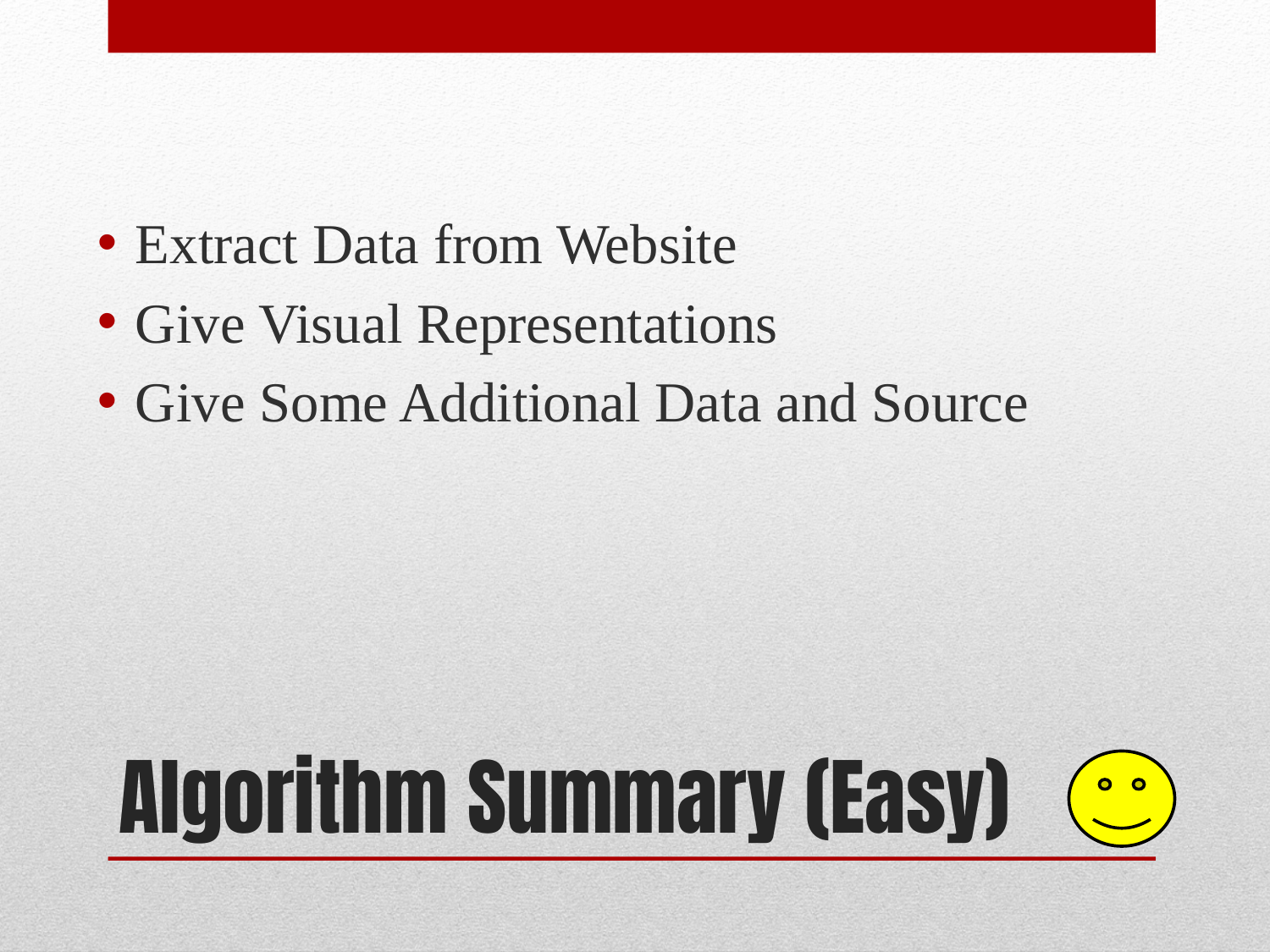

Extract Data from Website
Give Visual Representations
Give Some Additional Data and Source

# Algorithm Summary (Easy)